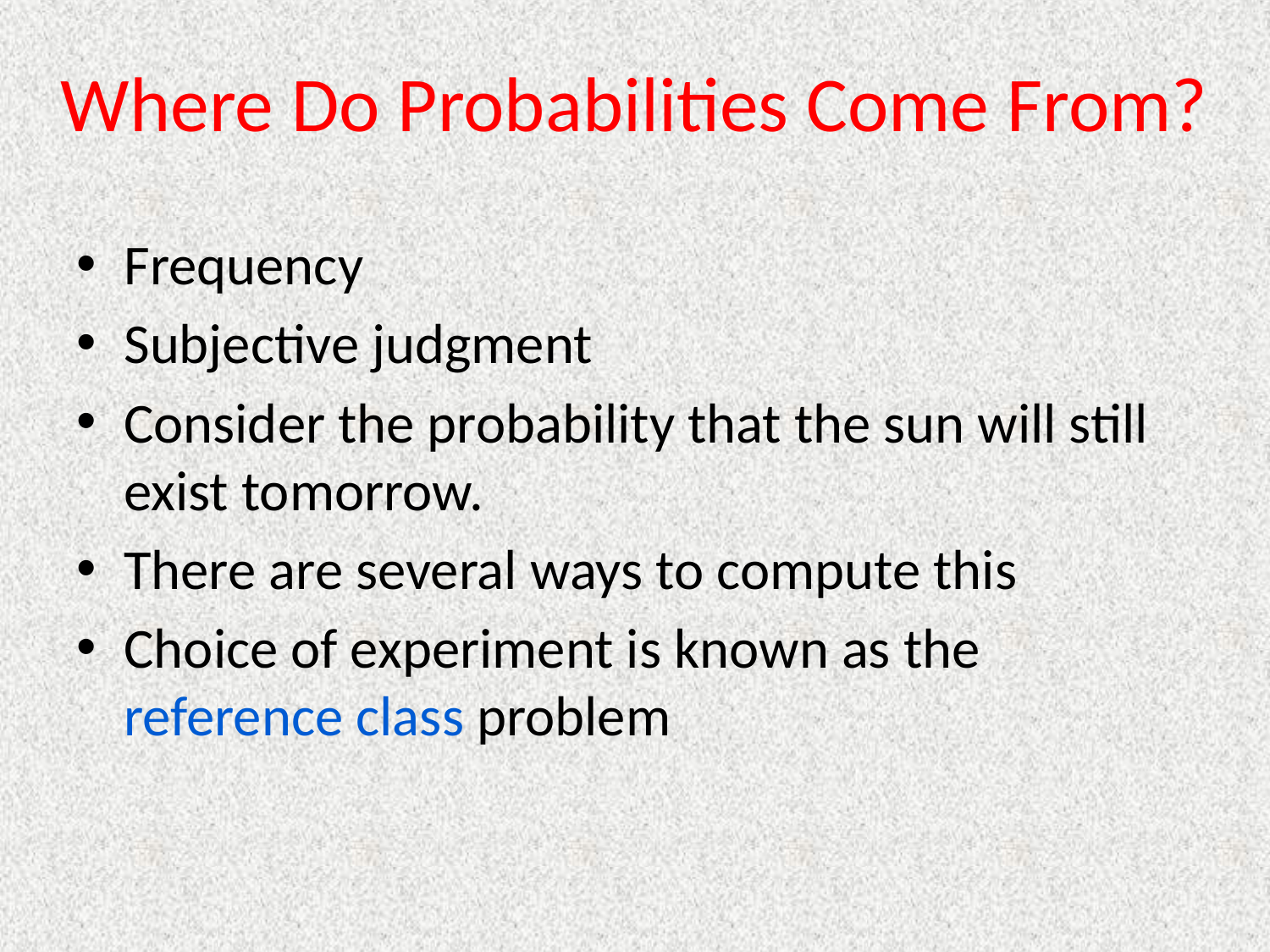

# Where Do Probabilities Come From?
Frequency
Subjective judgment
Consider the probability that the sun will still exist tomorrow.
There are several ways to compute this
Choice of experiment is known as the reference class problem